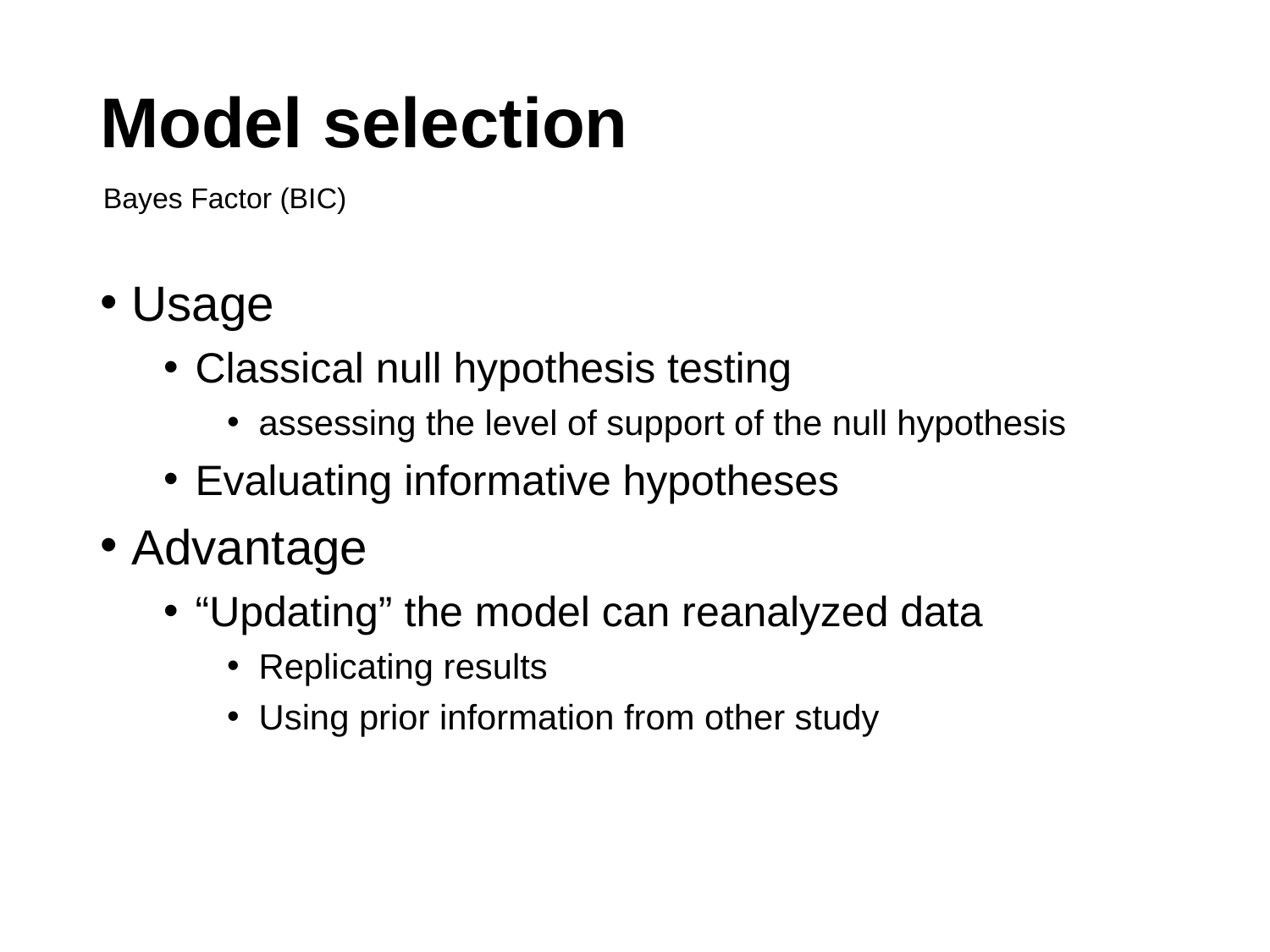

# Model selection
Bayes Factor (BIC)
Usage
Classical null hypothesis testing
assessing the level of support of the null hypothesis
Evaluating informative hypotheses
Advantage
“Updating” the model can reanalyzed data
Replicating results
Using prior information from other study